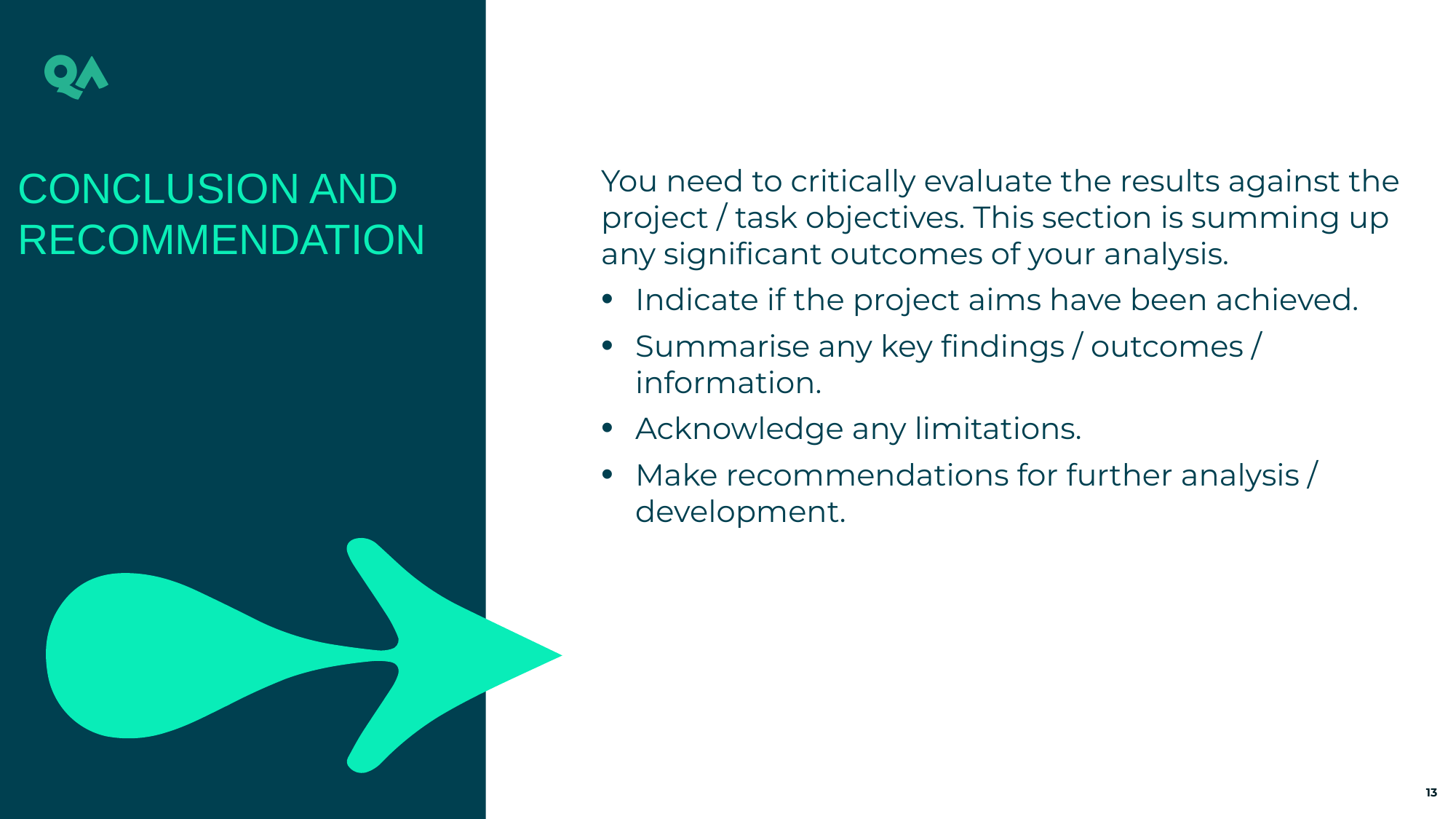

Conclusion and Recommendation

You need to critically evaluate the results against the project / task objectives. This section is summing up any significant outcomes of your analysis.
Indicate if the project aims have been achieved.
Summarise any key findings / outcomes / information.
Acknowledge any limitations.
Make recommendations for further analysis / development.

13